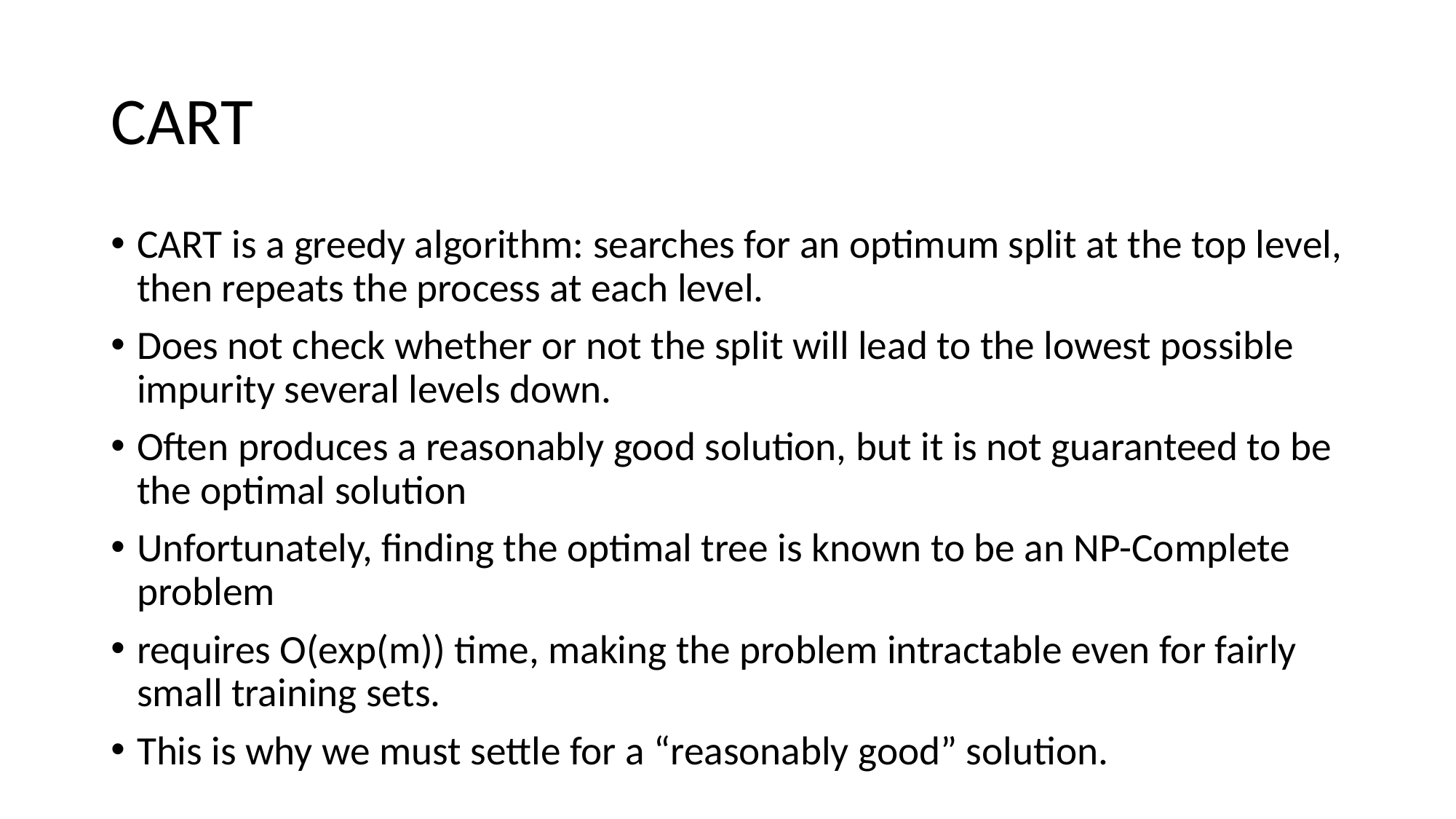

# CART
CART is a greedy algorithm: searches for an optimum split at the top level, then repeats the process at each level.
Does not check whether or not the split will lead to the lowest possible impurity several levels down.
Often produces a reasonably good solution, but it is not guaranteed to be the optimal solution
Unfortunately, finding the optimal tree is known to be an NP-Complete problem
requires O(exp(m)) time, making the problem intractable even for fairly small training sets.
This is why we must settle for a “reasonably good” solution.